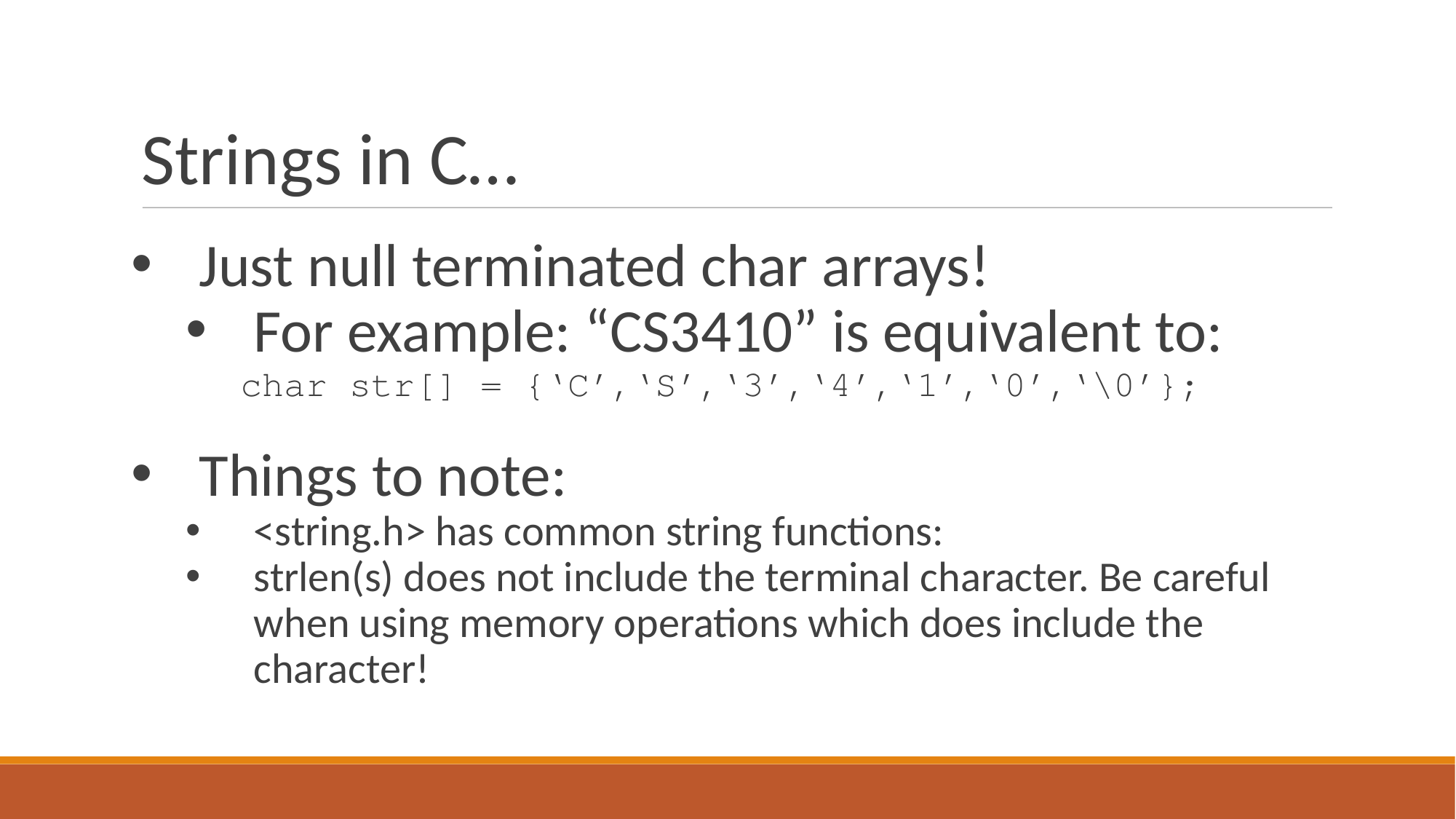

Strings in C…
Just null terminated char arrays!
For example: “CS3410” is equivalent to:
char str[] = {‘C’,‘S’,‘3’,‘4’,‘1’,‘0’,‘\0’};

Things to note:
<string.h> has common string functions:
strlen(s) does not include the terminal character. Be careful when using memory operations which does include the character!